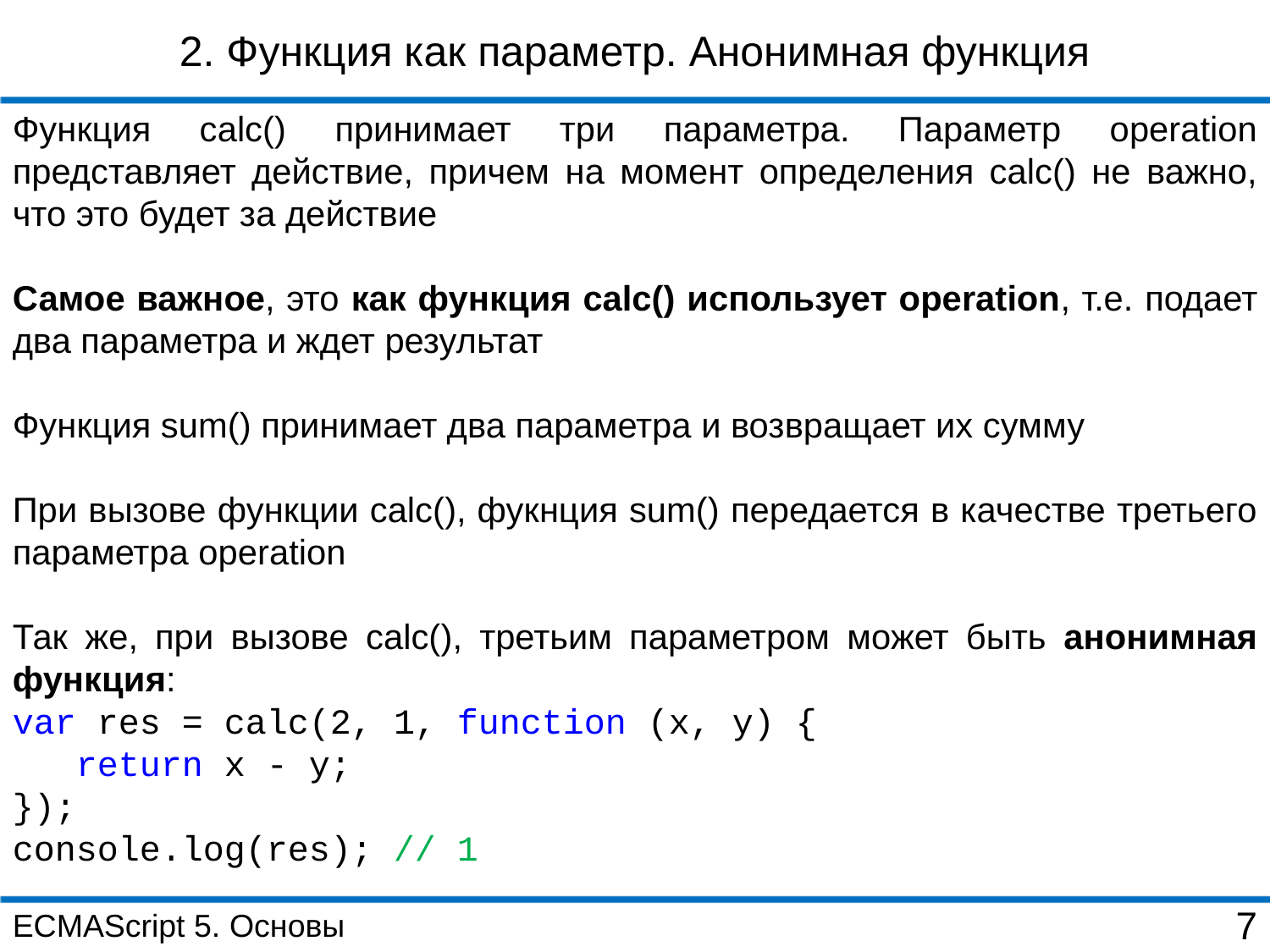

2. Функция как параметр. Анонимная функция
Функция calc() принимает три параметра. Параметр operation представляет действие, причем на момент определения calc() не важно, что это будет за действие

Самое важное, это как функция calc() использует operation, т.е. подает два параметра и ждет результат

Функция sum() принимает два параметра и возвращает их сумму

При вызове функции calc(), фукнция sum() передается в качестве третьего параметра operation

Так же, при вызове calc(), третьим параметром может быть анонимная функция:
var res = calc(2, 1, function (x, y) {
   return x - y;
});
console.log(res); // 1
ECMAScript 5. Основы
7